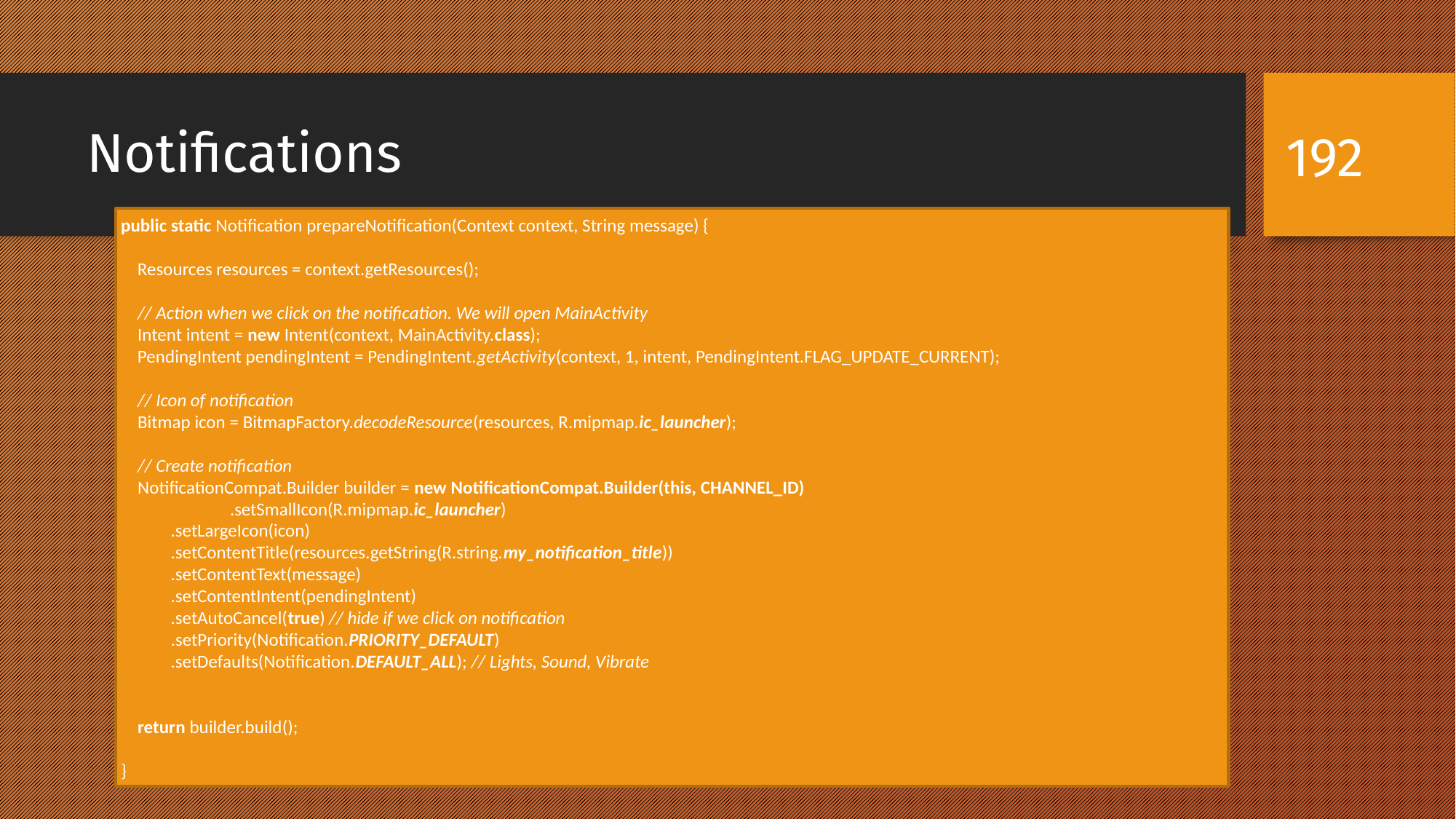

# Notifications
192
public static Notification prepareNotification(Context context, String message) {
    Resources resources = context.getResources();
    // Action when we click on the notification. We will open MainActivity
    Intent intent = new Intent(context, MainActivity.class);
    PendingIntent pendingIntent = PendingIntent.getActivity(context, 1, intent, PendingIntent.FLAG_UPDATE_CURRENT);
    // Icon of notification
    Bitmap icon = BitmapFactory.decodeResource(resources, R.mipmap.ic_launcher);
    // Create notification
    NotificationCompat.Builder builder = new NotificationCompat.Builder(this, CHANNEL_ID)
	.setSmallIcon(R.mipmap.ic_launcher)
            .setLargeIcon(icon)
            .setContentTitle(resources.getString(R.string.my_notification_title))
            .setContentText(message)
            .setContentIntent(pendingIntent)
            .setAutoCancel(true) // hide if we click on notification
            .setPriority(Notification.PRIORITY_DEFAULT)
            .setDefaults(Notification.DEFAULT_ALL); // Lights, Sound, Vibrate
    return builder.build();
}